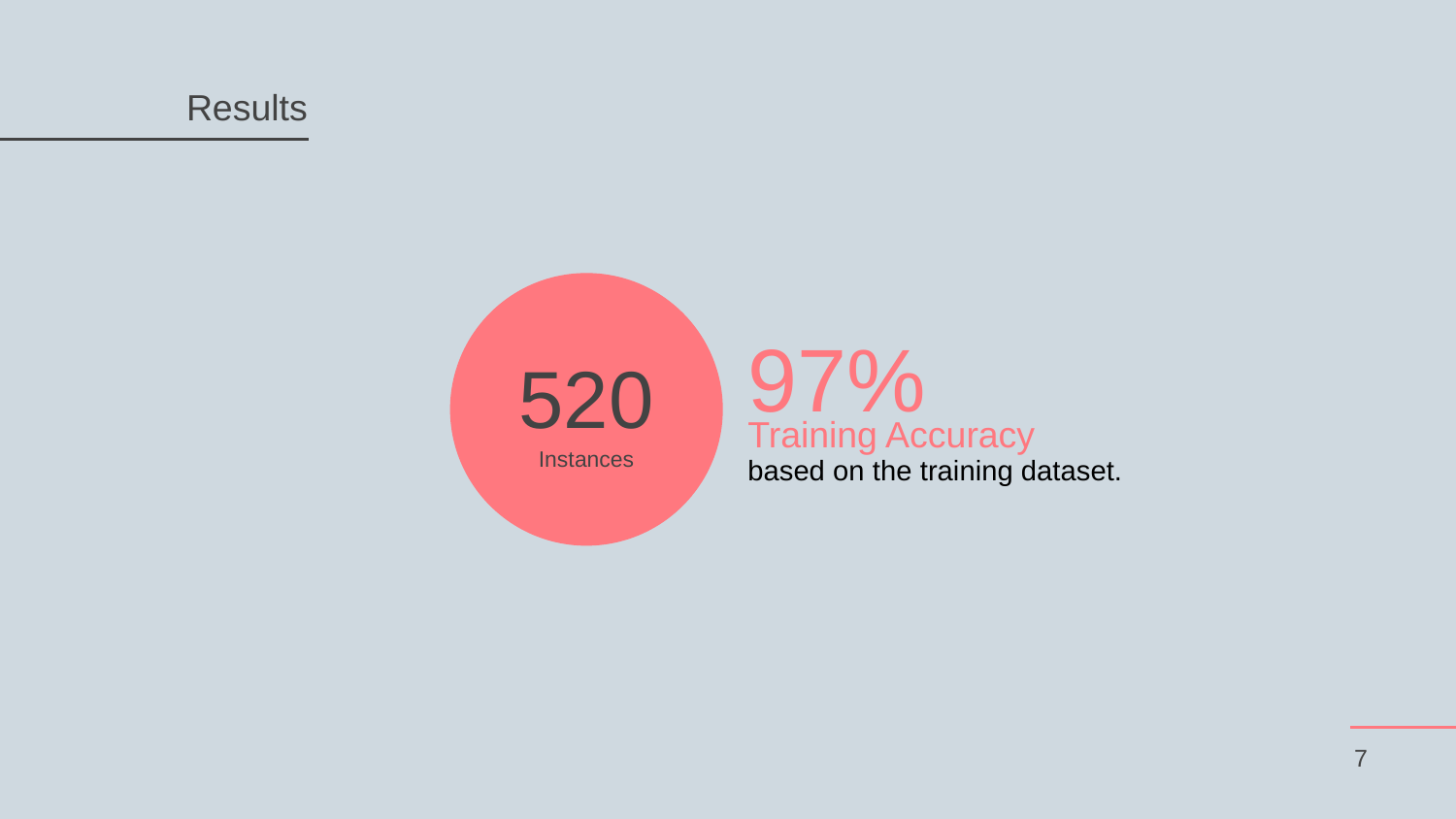

# Results
520
Instances
97%
Training Accuracy
based on the training dataset.
7